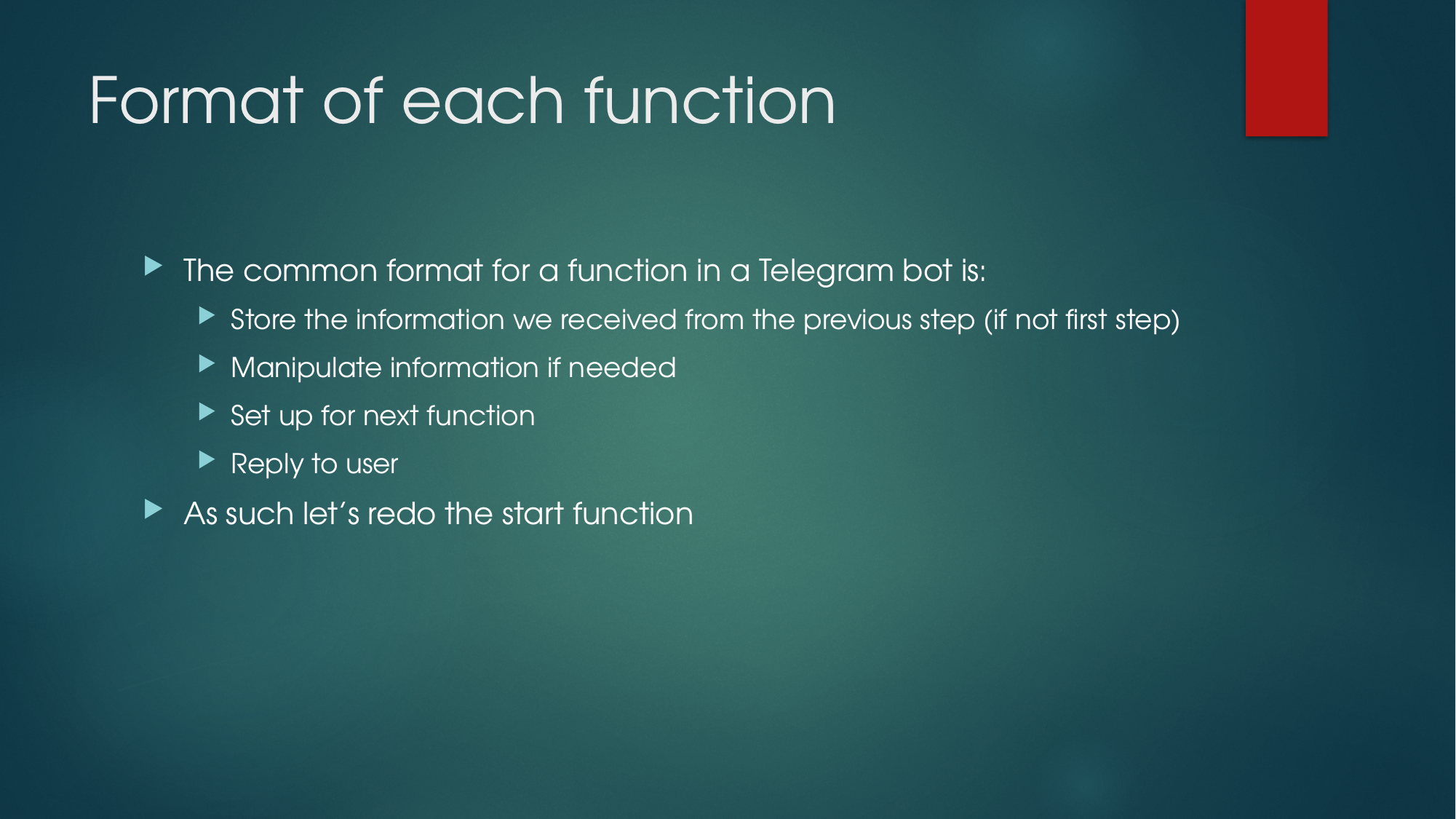

# Format of each function
The common format for a function in a Telegram bot is:
Store the information we received from the previous step (if not first step)
Manipulate information if needed
Set up for next function
Reply to user
As such let’s redo the start function